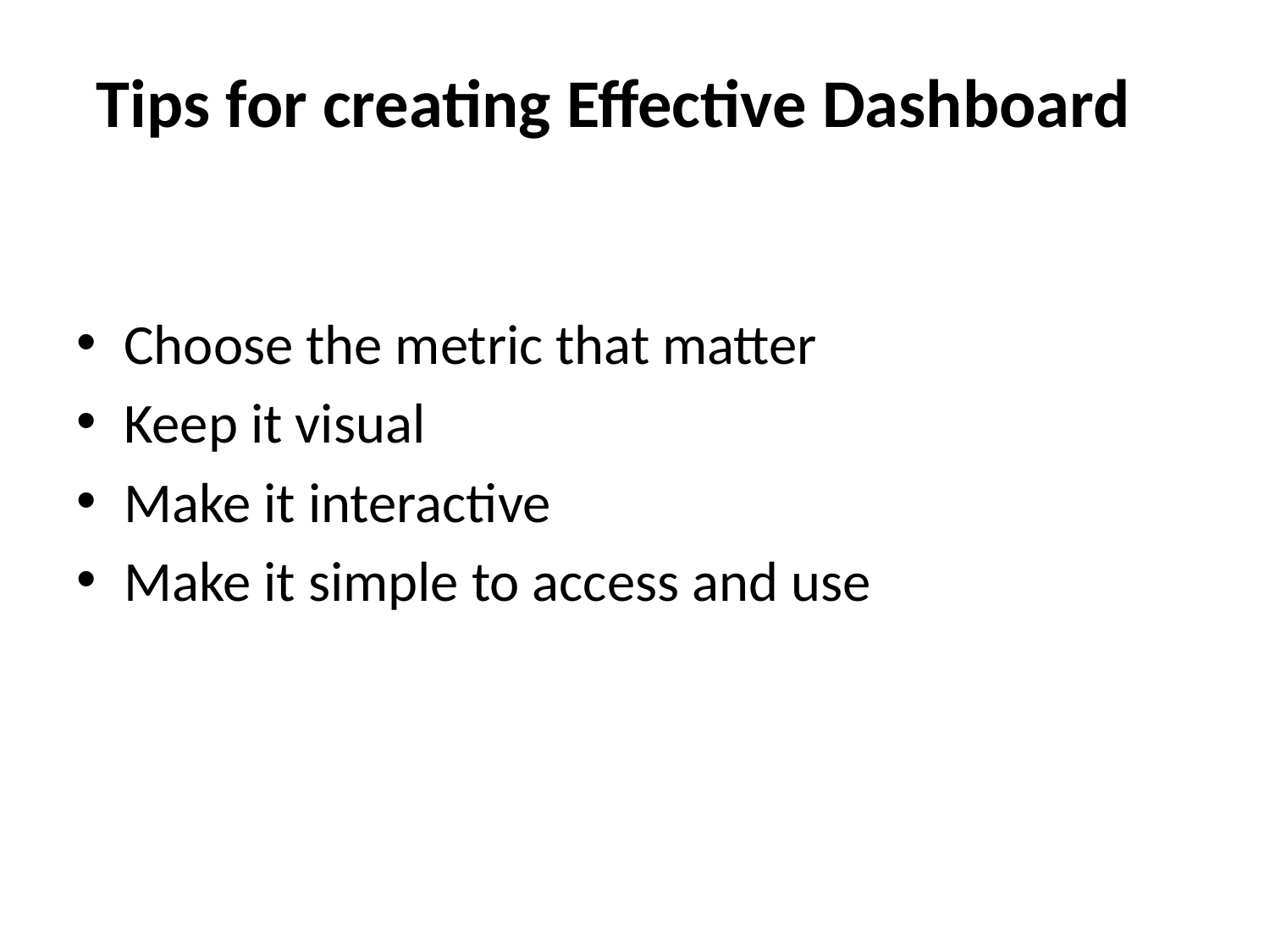

# Tips for creating Effective Dashboard

Choose the metric that matter
Keep it visual
Make it interactive
Make it simple to access and use